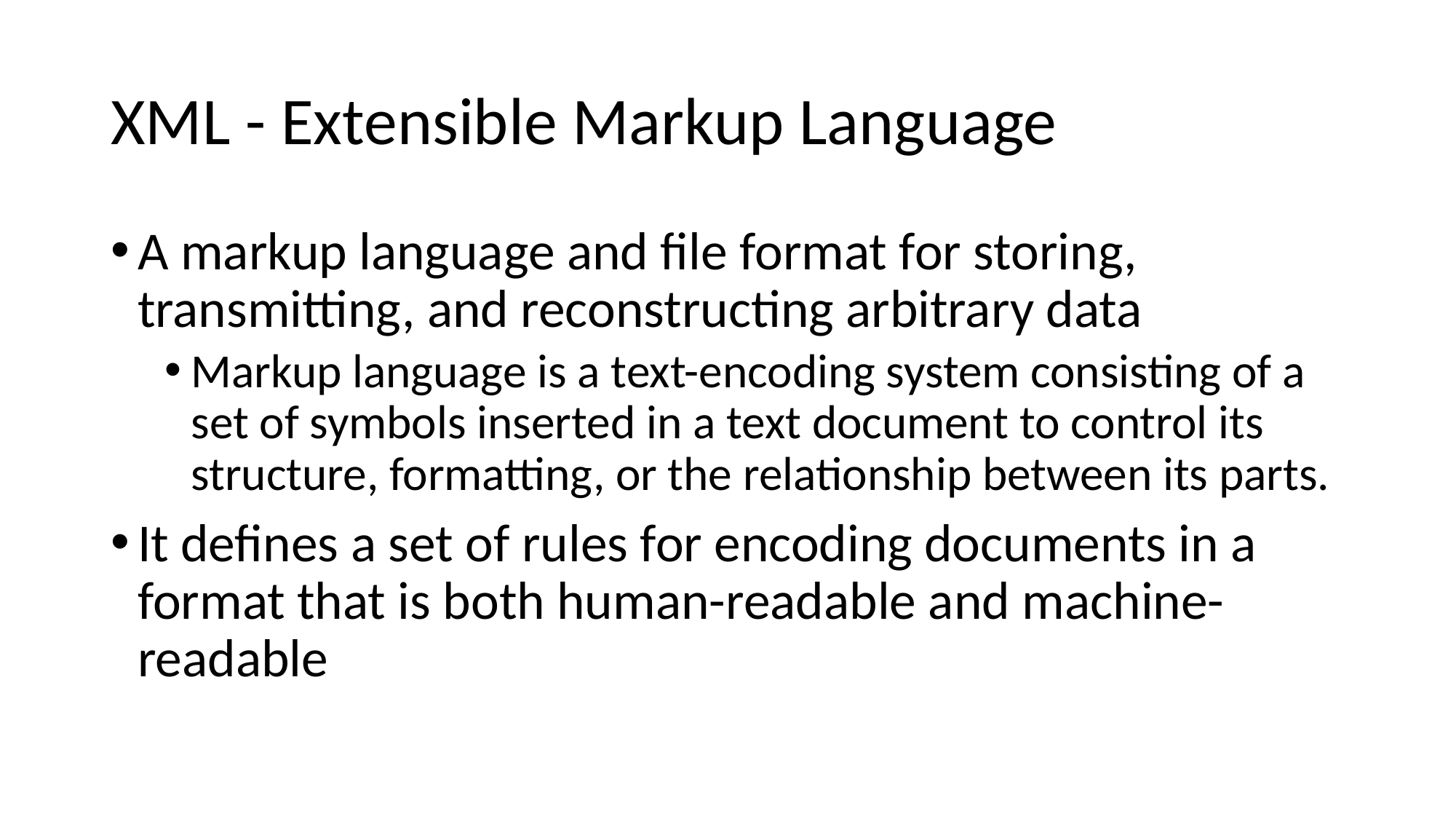

# XML - Extensible Markup Language
A markup language and file format for storing, transmitting, and reconstructing arbitrary data
Markup language is a text-encoding system consisting of a set of symbols inserted in a text document to control its structure, formatting, or the relationship between its parts.
It defines a set of rules for encoding documents in a format that is both human-readable and machine-readable